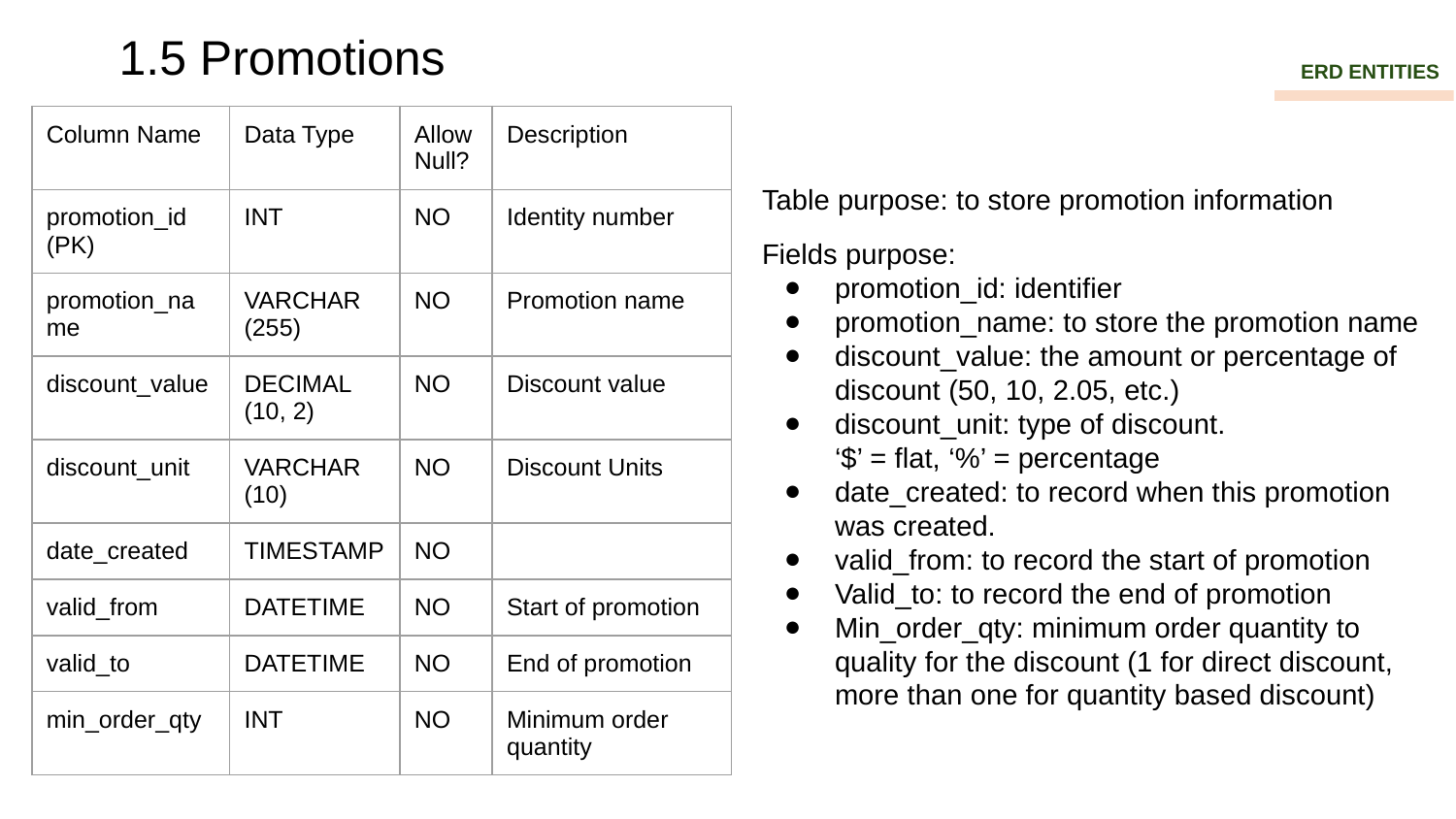

1.5 Promotions
ERD ENTITIES

| Column Name | Data Type | Allow Null? | Description |
| --- | --- | --- | --- |
| promotion\_id (PK) | INT | NO | Identity number |
| promotion\_name | VARCHAR (255) | NO | Promotion name |
| discount\_value | DECIMAL (10, 2) | NO | Discount value |
| discount\_unit | VARCHAR (10) | NO | Discount Units |
| date\_created | TIMESTAMP | NO |  |
| valid\_from | DATETIME | NO | Start of promotion |
| valid\_to | DATETIME | NO | End of promotion |
| min\_order\_qty | INT | NO | Minimum order quantity |
Table purpose: to store promotion information
Fields purpose:
promotion_id: identifier
promotion_name: to store the promotion name
discount_value: the amount or percentage of discount (50, 10, 2.05, etc.)
discount_unit: type of discount.
‘$’ = flat, ‘%’ = percentage
date_created: to record when this promotion was created.
valid_from: to record the start of promotion
Valid_to: to record the end of promotion
Min_order_qty: minimum order quantity to quality for the discount (1 for direct discount, more than one for quantity based discount)